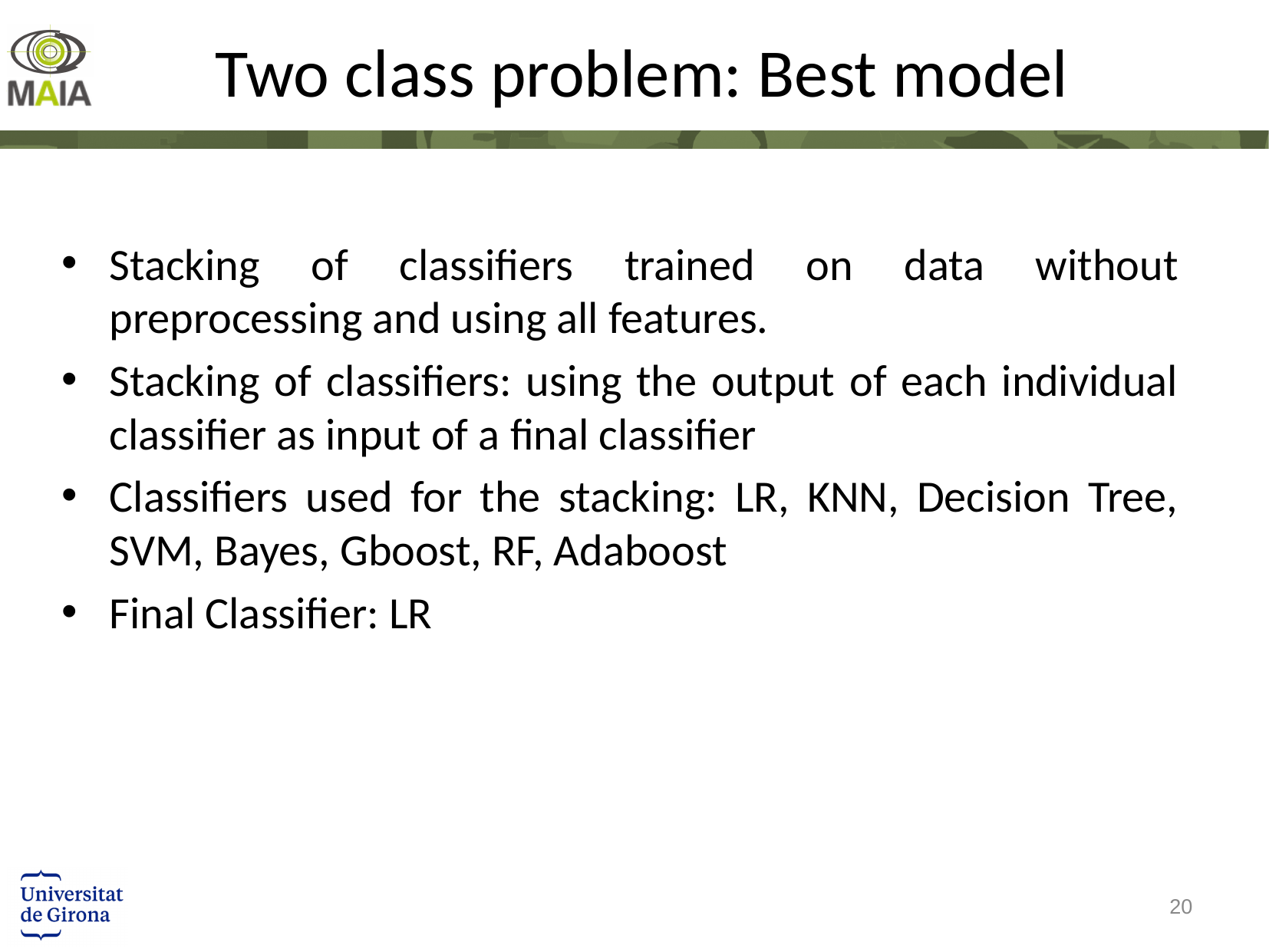

# Two class problem: Best model
Stacking of classifiers trained on data without preprocessing and using all features.
Stacking of classifiers: using the output of each individual classifier as input of a final classifier
Classifiers used for the stacking: LR, KNN, Decision Tree, SVM, Bayes, Gboost, RF, Adaboost
Final Classifier: LR
20